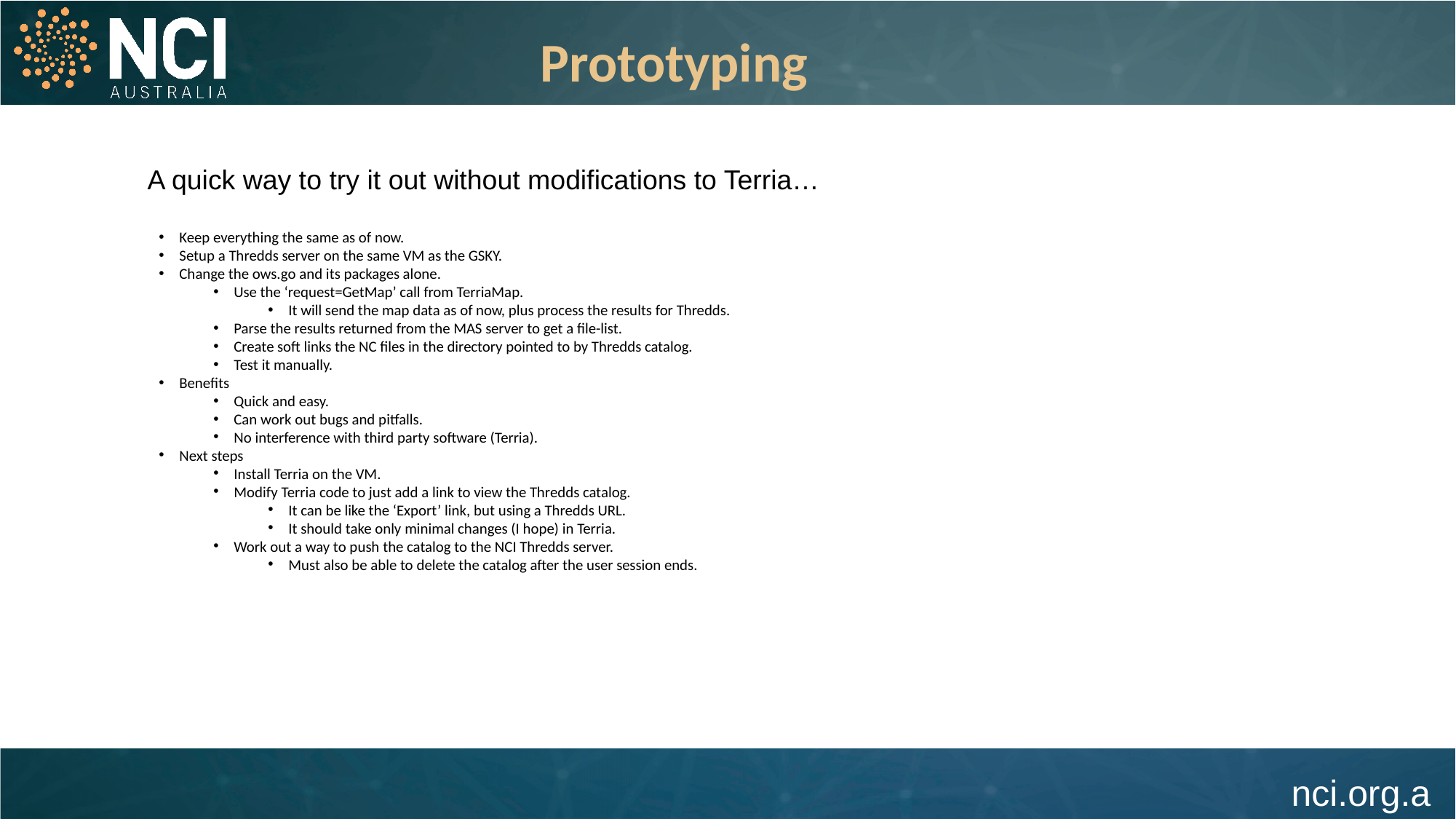

Prototyping
A quick way to try it out without modifications to Terria…
Keep everything the same as of now.
Setup a Thredds server on the same VM as the GSKY.
Change the ows.go and its packages alone.
Use the ‘request=GetMap’ call from TerriaMap.
It will send the map data as of now, plus process the results for Thredds.
Parse the results returned from the MAS server to get a file-list.
Create soft links the NC files in the directory pointed to by Thredds catalog.
Test it manually.
Benefits
Quick and easy.
Can work out bugs and pitfalls.
No interference with third party software (Terria).
Next steps
Install Terria on the VM.
Modify Terria code to just add a link to view the Thredds catalog.
It can be like the ‘Export’ link, but using a Thredds URL.
It should take only minimal changes (I hope) in Terria.
Work out a way to push the catalog to the NCI Thredds server.
Must also be able to delete the catalog after the user session ends.